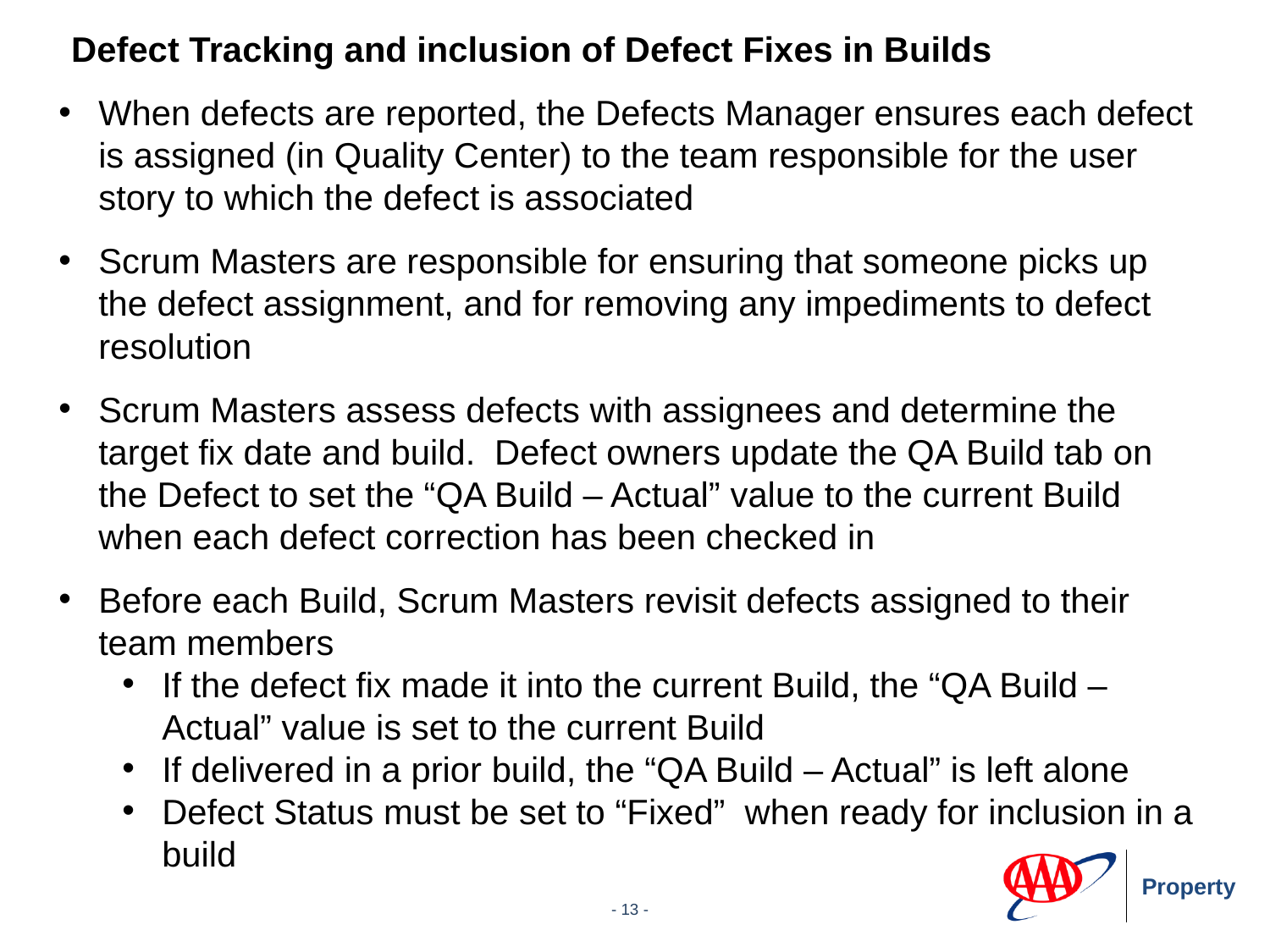

# Defect Tracking and inclusion of Defect Fixes in Builds
When defects are reported, the Defects Manager ensures each defect is assigned (in Quality Center) to the team responsible for the user story to which the defect is associated

Scrum Masters are responsible for ensuring that someone picks up the defect assignment, and for removing any impediments to defect resolution

Scrum Masters assess defects with assignees and determine the target fix date and build.  Defect owners update the QA Build tab on the Defect to set the “QA Build – Actual” value to the current Build when each defect correction has been checked in

Before each Build, Scrum Masters revisit defects assigned to their team members
If the defect fix made it into the current Build, the “QA Build – Actual” value is set to the current Build
If delivered in a prior build, the “QA Build – Actual” is left alone
Defect Status must be set to “Fixed”  when ready for inclusion in a build

- 13 -